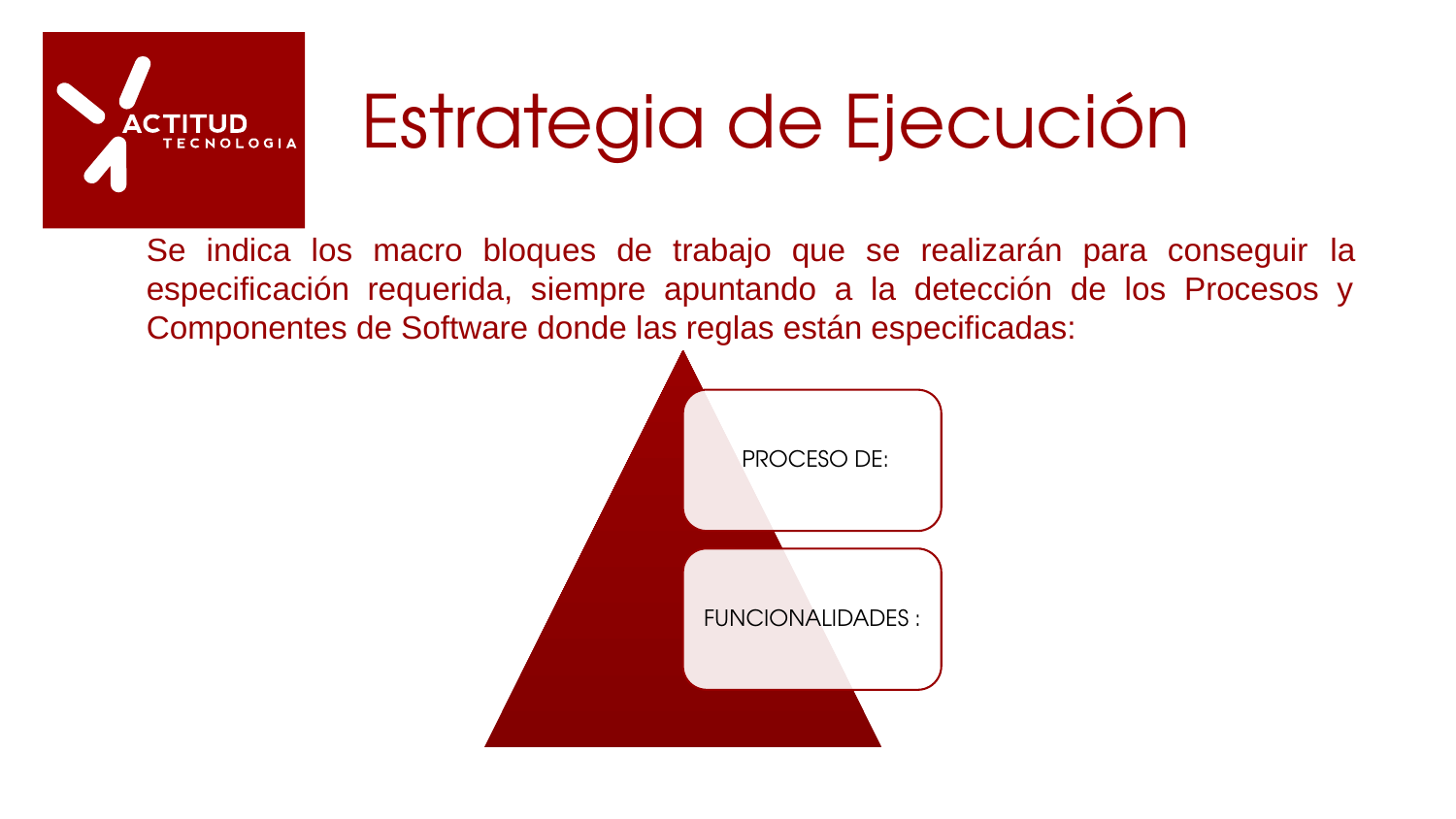

# Estrategia de Ejecución
Se indica los macro bloques de trabajo que se realizarán para conseguir la especificación requerida, siempre apuntando a la detección de los Procesos y Componentes de Software donde las reglas están especificadas:
PROCESO DE:
FUNCIONALIDADES :